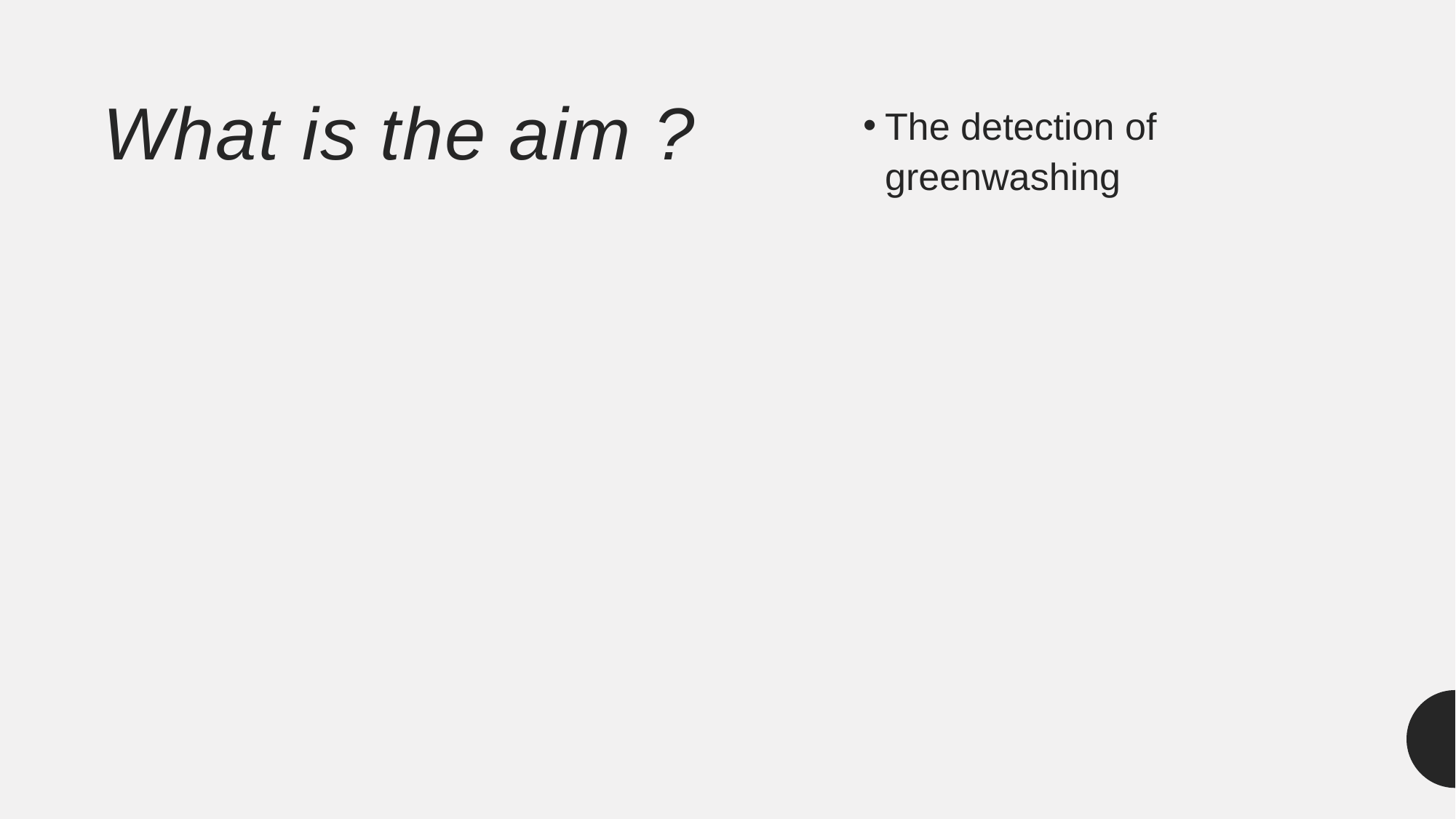

# What is the aim ?
The detection of greenwashing